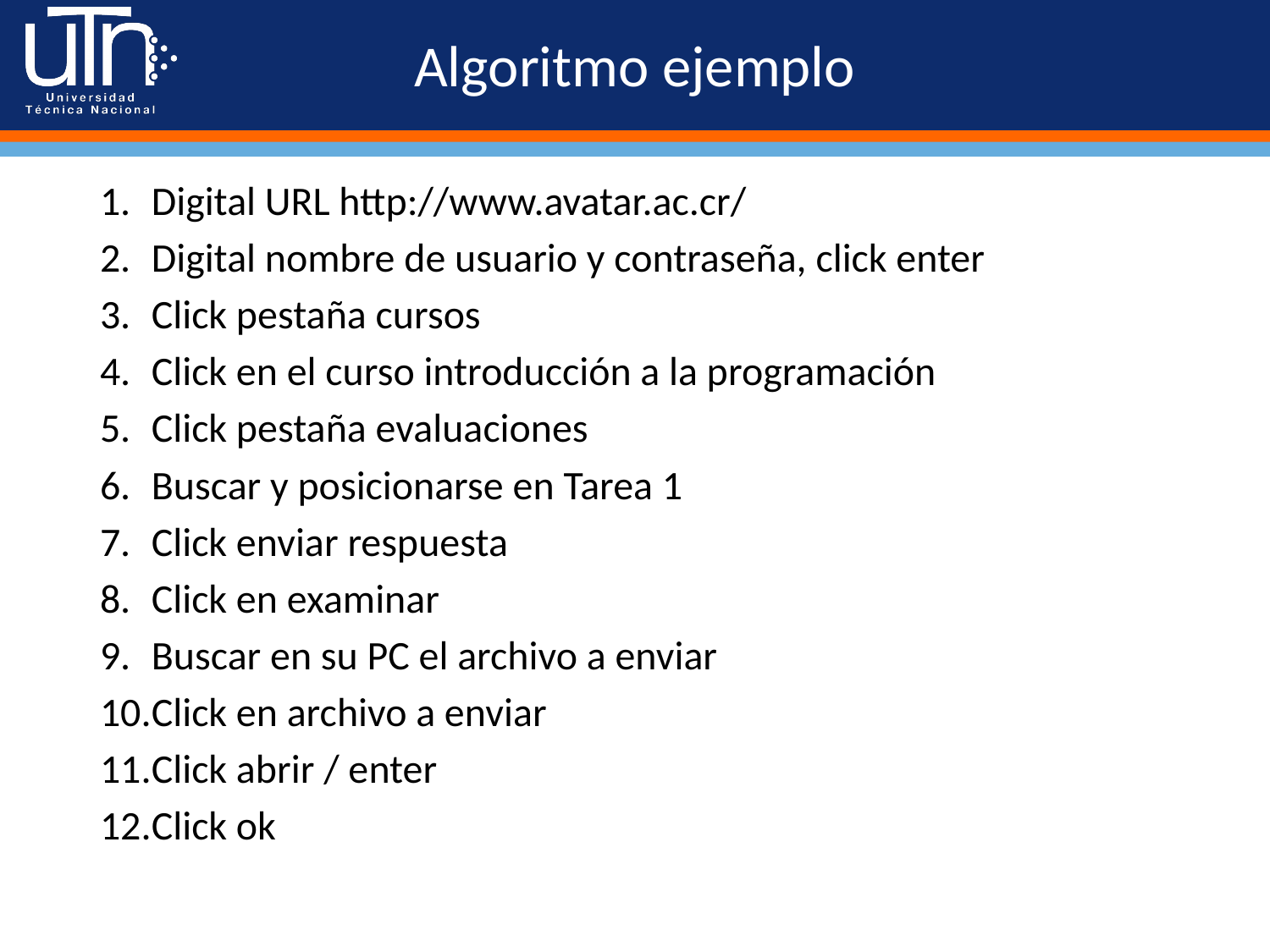

# Algoritmo ejemplo
Digital URL http://www.avatar.ac.cr/
Digital nombre de usuario y contraseña, click enter
Click pestaña cursos
Click en el curso introducción a la programación
Click pestaña evaluaciones
Buscar y posicionarse en Tarea 1
Click enviar respuesta
Click en examinar
Buscar en su PC el archivo a enviar
Click en archivo a enviar
Click abrir / enter
Click ok